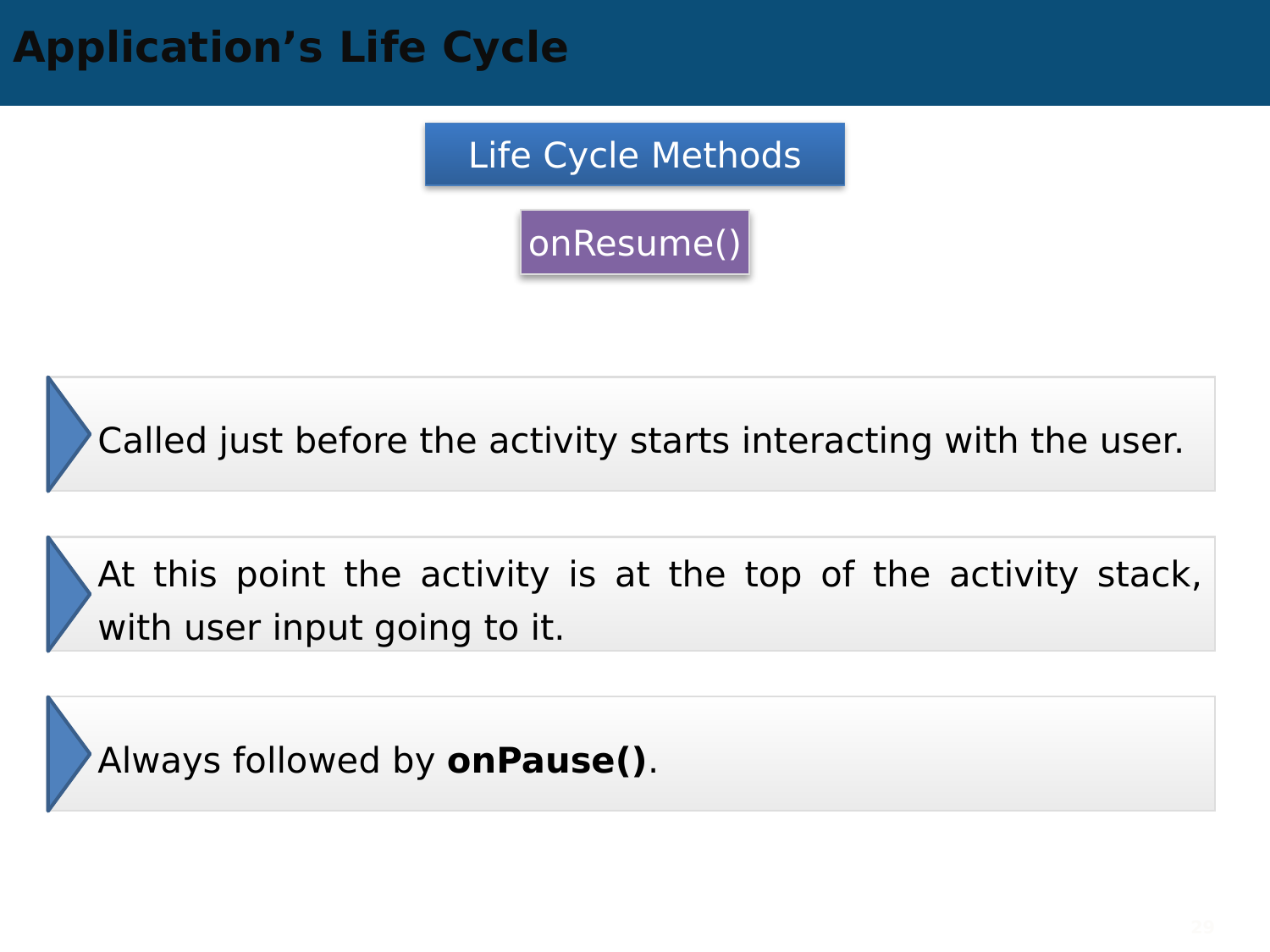

# Application’s Life Cycle
Life Cycle Methods
onResume()
Called just before the activity starts interacting with the user.

At this point the activity is at the top of the activity stack, with user input going to it.

Always followed by onPause().